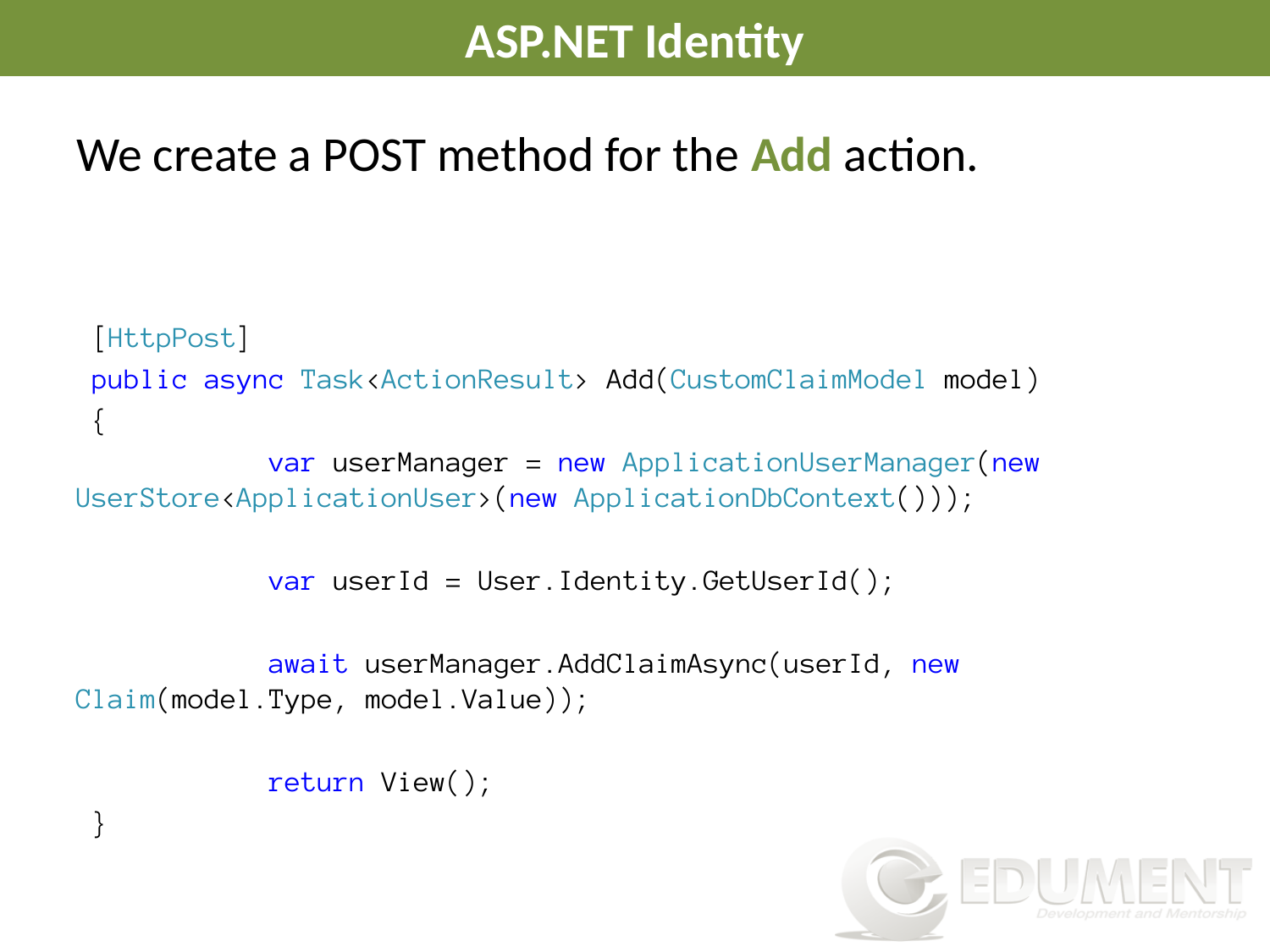

# ASP.NET Identity
We create a POST method for the Add action.

 [HttpPost]
 public async Task<ActionResult> Add(CustomClaimModel model)
 {
            var userManager = new ApplicationUserManager(new  	UserStore<ApplicationUser>(new ApplicationDbContext()));

            var userId = User.Identity.GetUserId();

            await userManager.AddClaimAsync(userId, new 		    Claim(model.Type, model.Value));

            return View();
 }